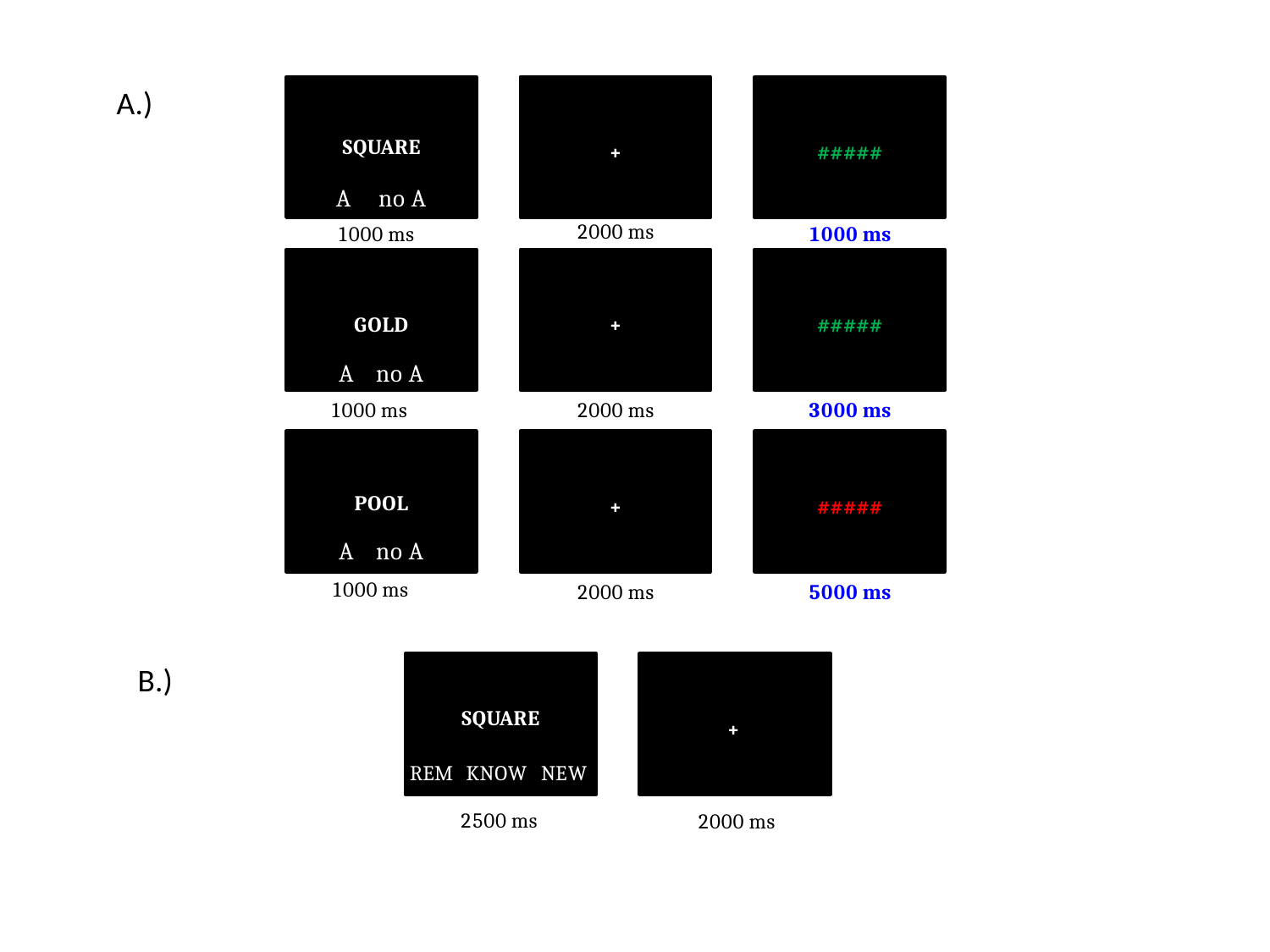

A.)

SQUARE
+
#####
A     no A
2000 ms
1000 ms
1000 ms

GOLD
+
#####
A    no A
1000 ms
2000 ms
3000 ms

POOL
+
#####
A    no A
1000 ms
5000 ms
2000 ms
B.)

SQUARE
REM   KNOW   NEW
2500 ms
2000 ms
+